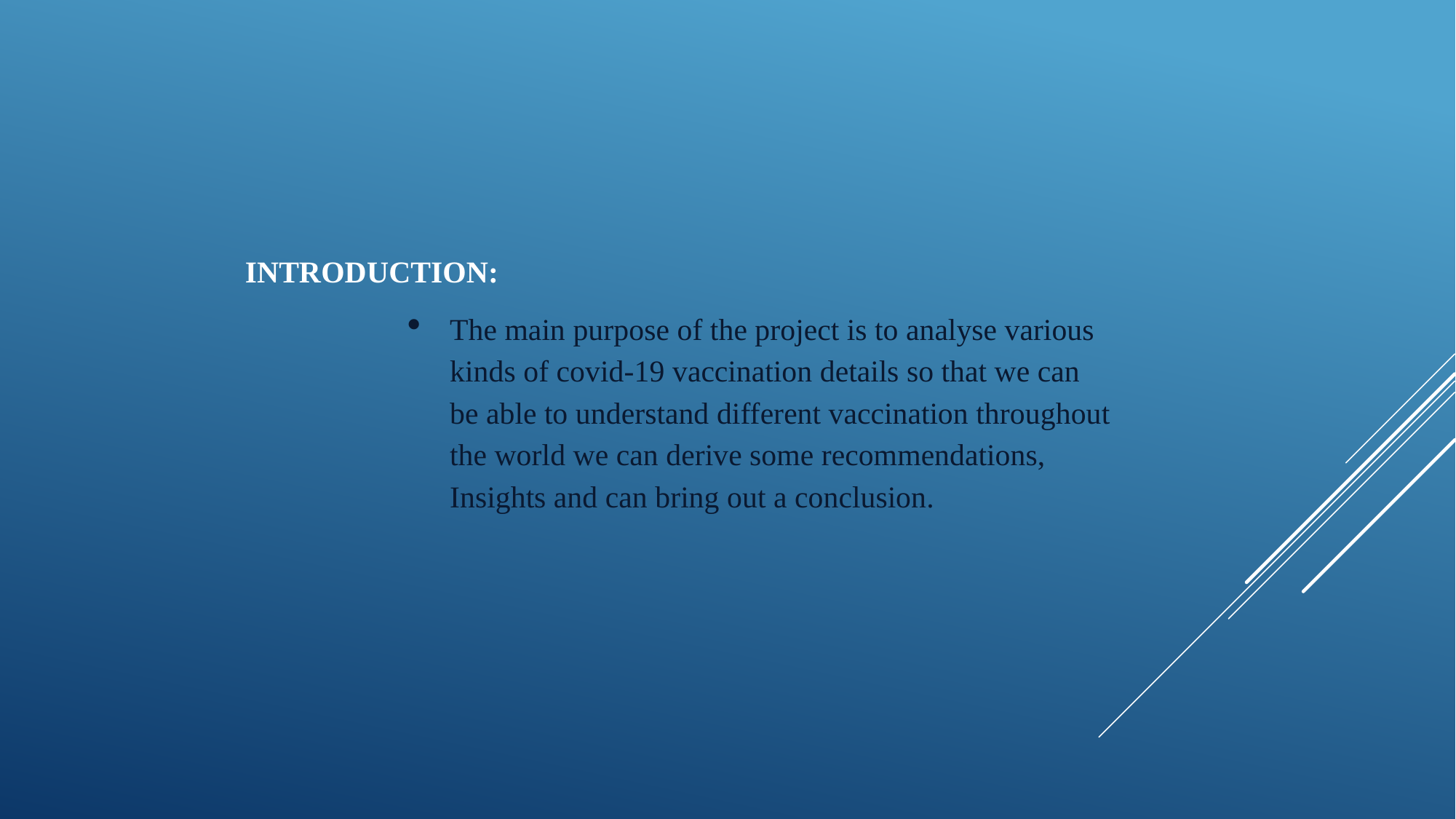

INTRODUCTION:
The main purpose of the project is to analyse various kinds of covid-19 vaccination details so that we can be able to understand different vaccination throughout the world we can derive some recommendations, Insights and can bring out a conclusion.